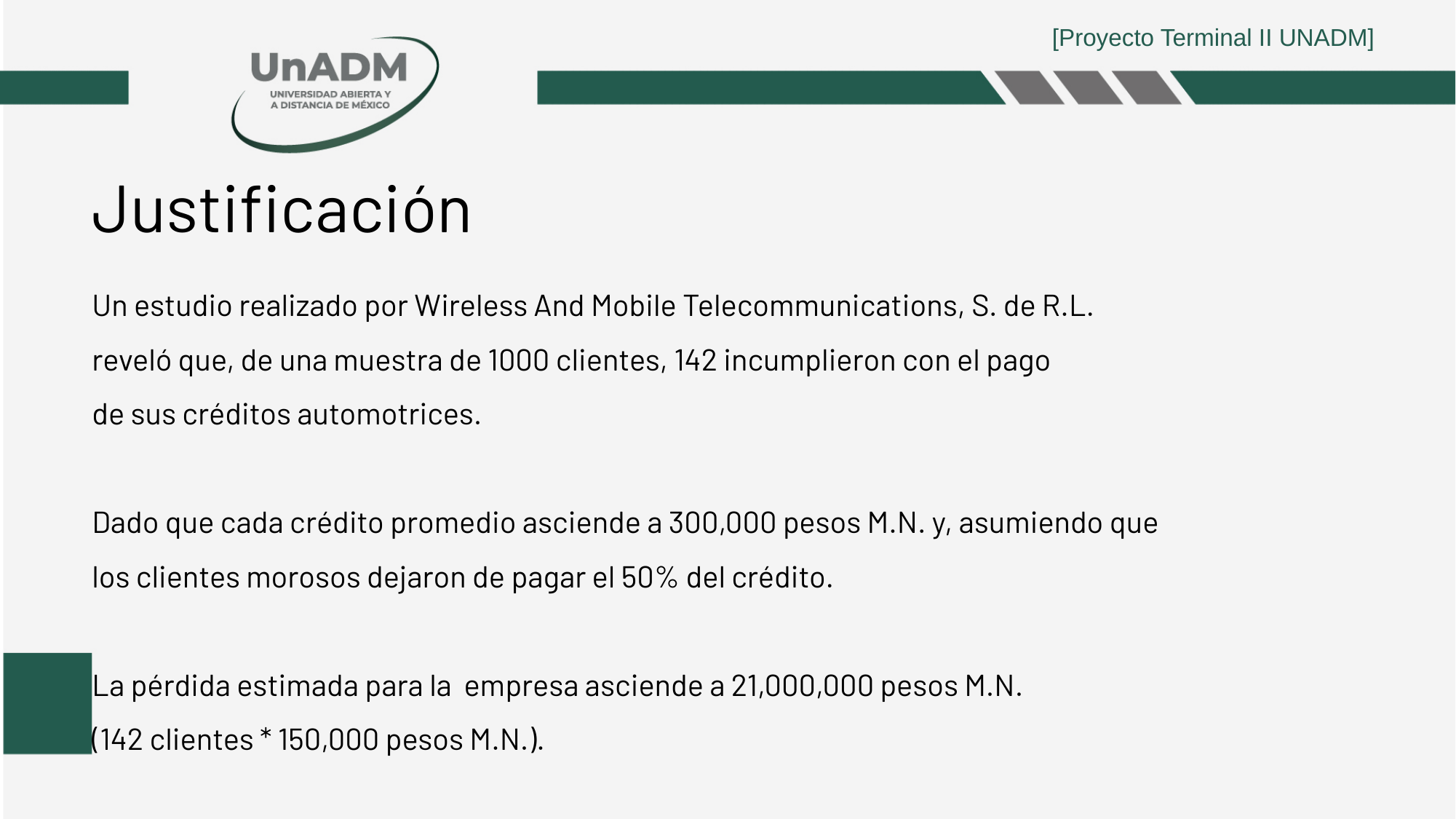

[Proyecto Terminal II UNADM]
# Justificación
Un estudio realizado por Wireless And Mobile Telecommunications, S. de R.L.
reveló que, de una muestra de 1000 clientes, 142 incumplieron con el pago
de sus créditos automotrices.

Dado que cada crédito promedio asciende a 300,000 pesos M.N. y, asumiendo que
los clientes morosos dejaron de pagar el 50% del crédito.

La pérdida estimada para la  empresa asciende a 21,000,000 pesos M.N.
(142 clientes * 150,000 pesos M.N.).